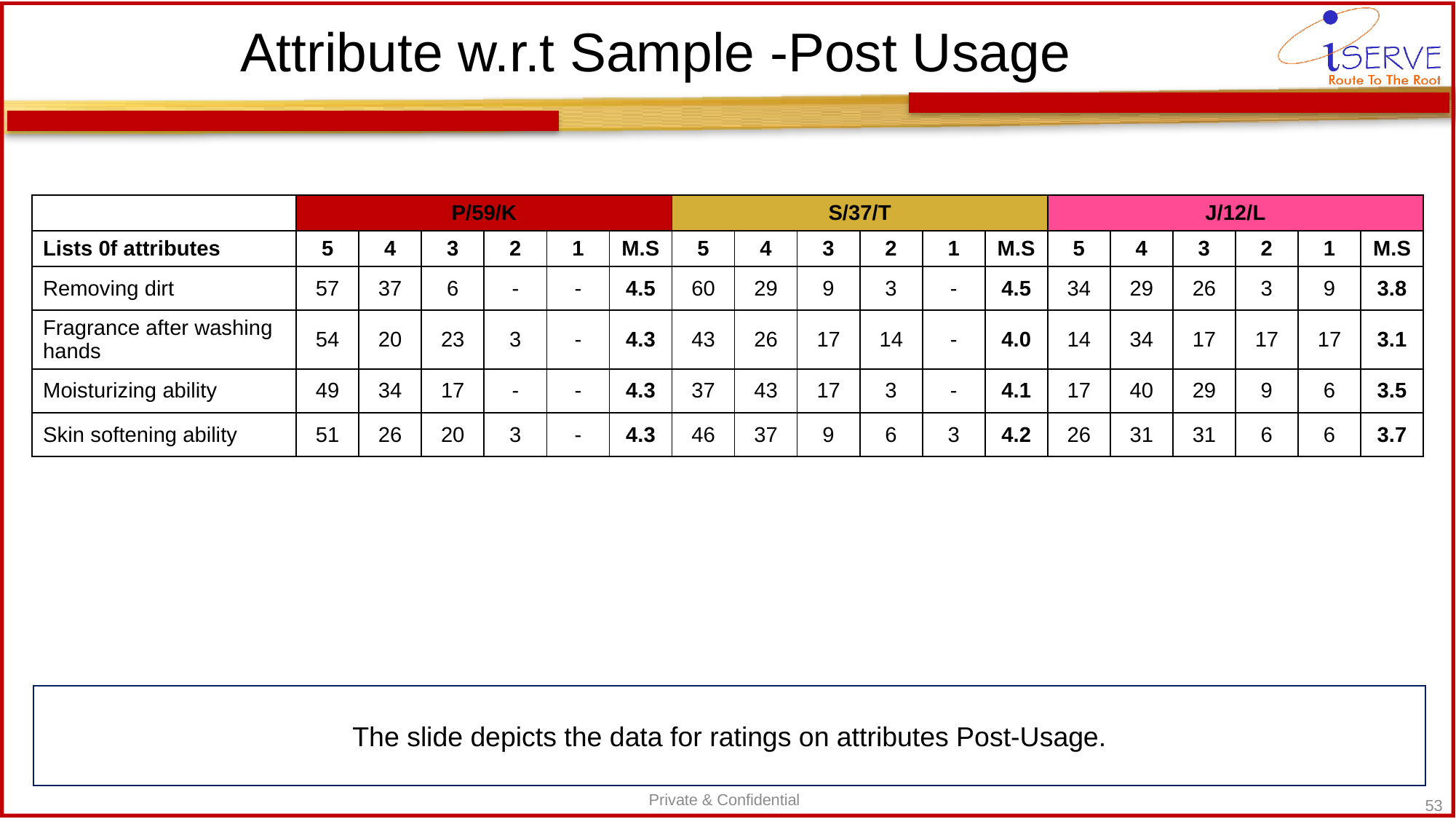

# Attribute w.r.t Sample -Post Usage
|  | P/59/K |  |  |  |  |  | S/37/T |  |  |  |  |  | J/12/L |  |  |  |  |  |
| --- | --- | --- | --- | --- | --- | --- | --- | --- | --- | --- | --- | --- | --- | --- | --- | --- | --- | --- |
| Lists 0f attributes | 5 | 4 | 3 | 2 | 1 | M.S | 5 | 4 | 3 | 2 | 1 | M.S | 5 | 4 | 3 | 2 | 1 | M.S |
| Removing dirt | 57 | 37 | 6 | - | - | 4.5 | 60 | 29 | 9 | 3 | - | 4.5 | 34 | 29 | 26 | 3 | 9 | 3.8 |
| Fragrance after washing hands | 54 | 20 | 23 | 3 | - | 4.3 | 43 | 26 | 17 | 14 | - | 4.0 | 14 | 34 | 17 | 17 | 17 | 3.1 |
| Moisturizing ability | 49 | 34 | 17 | - | - | 4.3 | 37 | 43 | 17 | 3 | - | 4.1 | 17 | 40 | 29 | 9 | 6 | 3.5 |
| Skin softening ability | 51 | 26 | 20 | 3 | - | 4.3 | 46 | 37 | 9 | 6 | 3 | 4.2 | 26 | 31 | 31 | 6 | 6 | 3.7 |
The slide depicts the data for ratings on attributes Post-Usage.
Private & Confidential
53